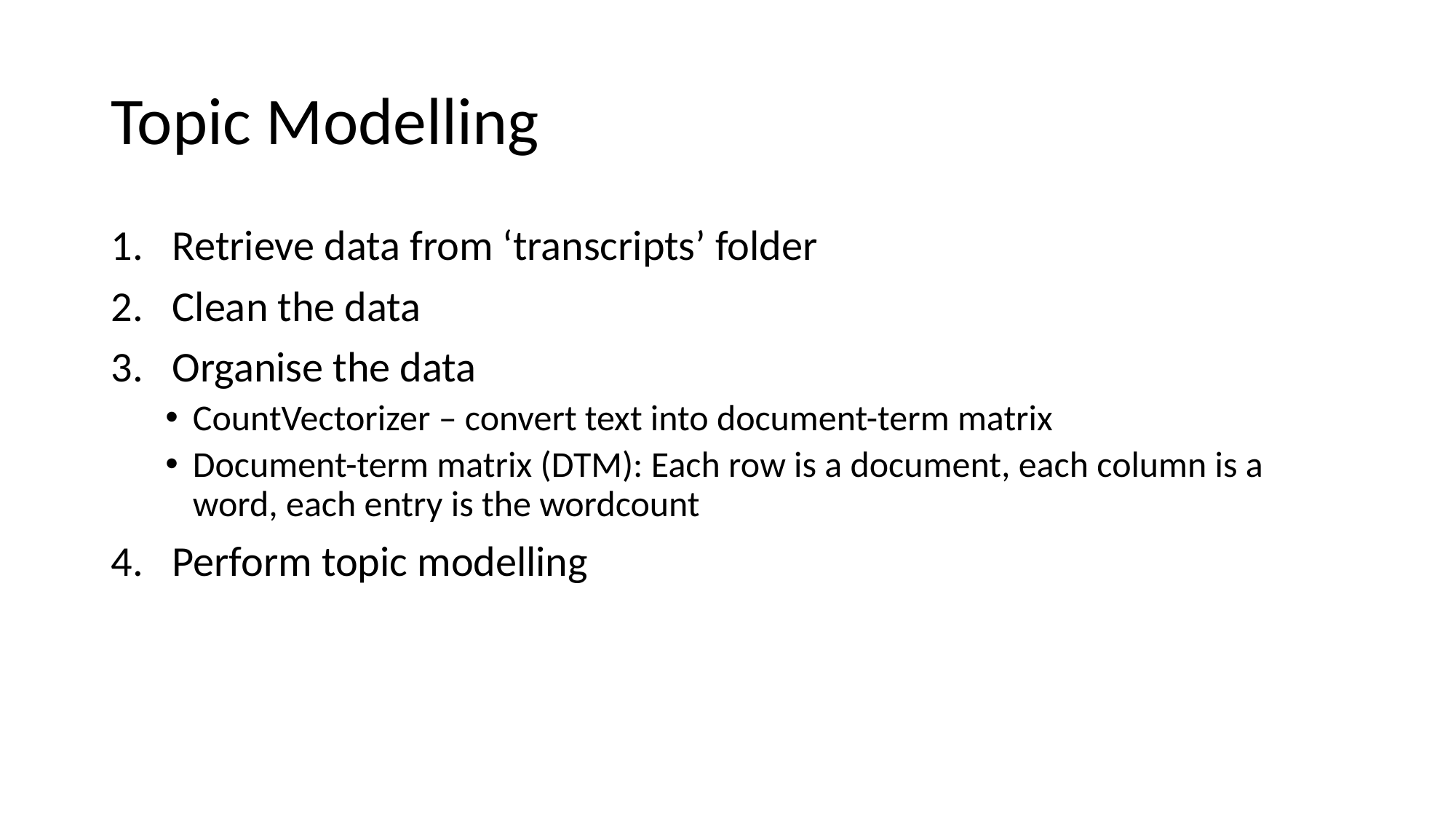

# Topic Modelling
Retrieve data from ‘transcripts’ folder
Clean the data
Organise the data
CountVectorizer – convert text into document-term matrix
Document-term matrix (DTM): Each row is a document, each column is a word, each entry is the wordcount
Perform topic modelling